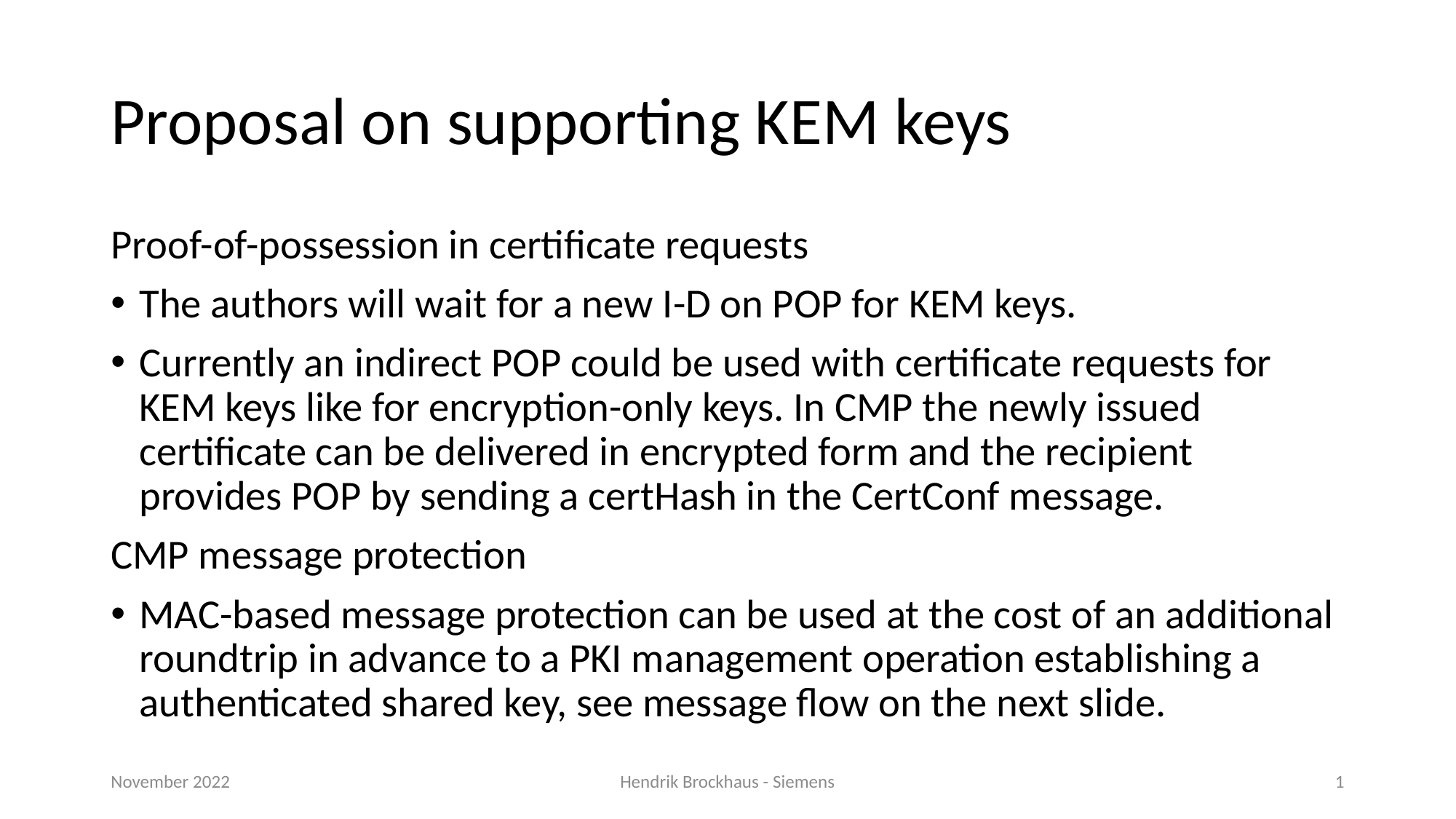

# Proposal on supporting KEM keys
Proof-of-possession in certificate requests
The authors will wait for a new I-D on POP for KEM keys.
Currently an indirect POP could be used with certificate requests for KEM keys like for encryption-only keys. In CMP the newly issued certificate can be delivered in encrypted form and the recipient provides POP by sending a certHash in the CertConf message.
CMP message protection
MAC-based message protection can be used at the cost of an additional roundtrip in advance to a PKI management operation establishing a authenticated shared key, see message flow on the next slide.
November 2022
Hendrik Brockhaus - Siemens
1